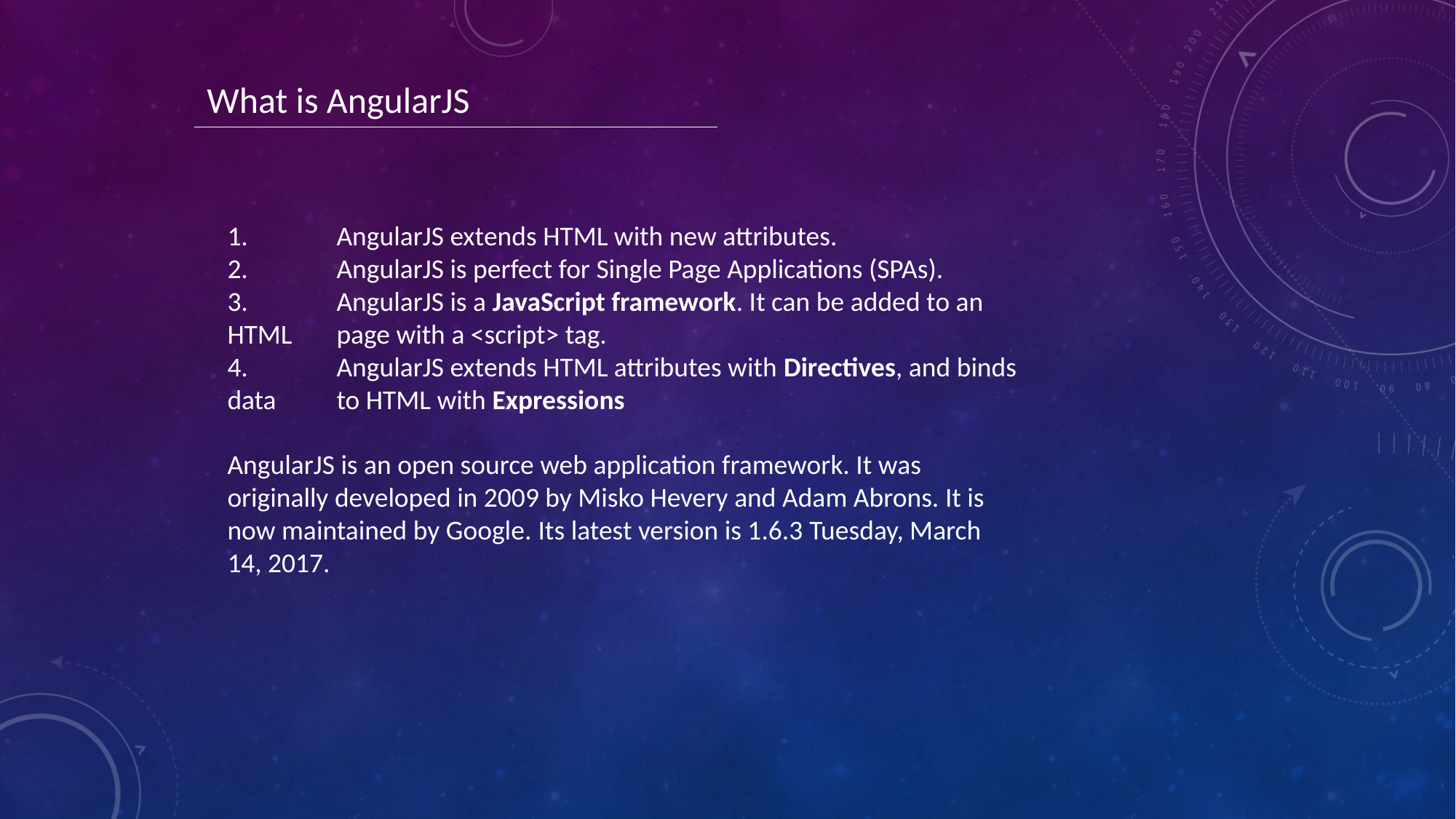

What is AngularJS
1.	AngularJS extends HTML with new attributes.
2.	AngularJS is perfect for Single Page Applications (SPAs).
3.	AngularJS is a JavaScript framework. It can be added to an HTML 	page with a <script> tag.
4.	AngularJS extends HTML attributes with Directives, and binds data 	to HTML with Expressions
AngularJS is an open source web application framework. It was originally developed in 2009 by Misko Hevery and Adam Abrons. It is now maintained by Google. Its latest version is 1.6.3 Tuesday, March 14, 2017.